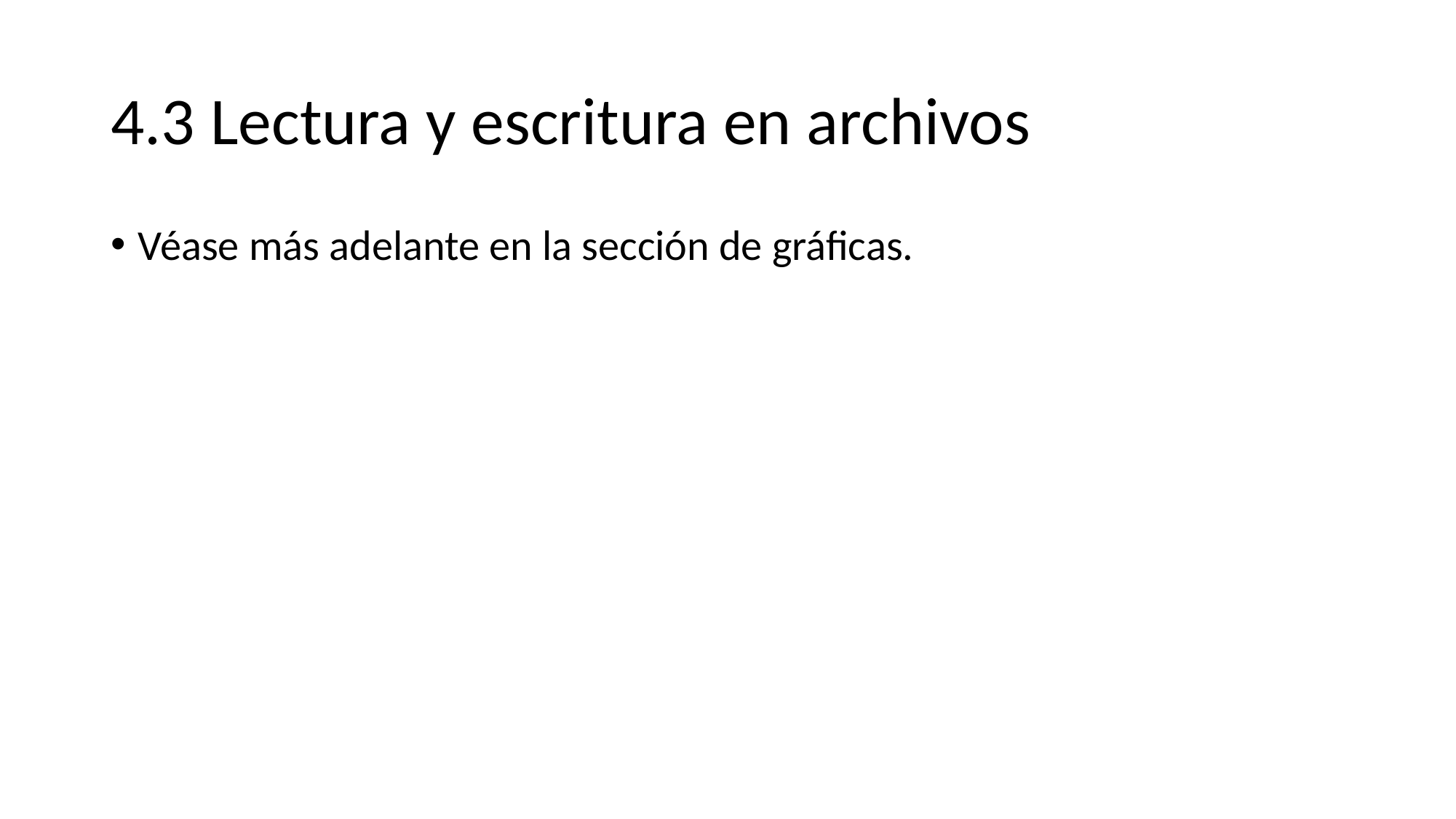

# 4.3 Lectura y escritura en archivos
Véase más adelante en la sección de gráficas.